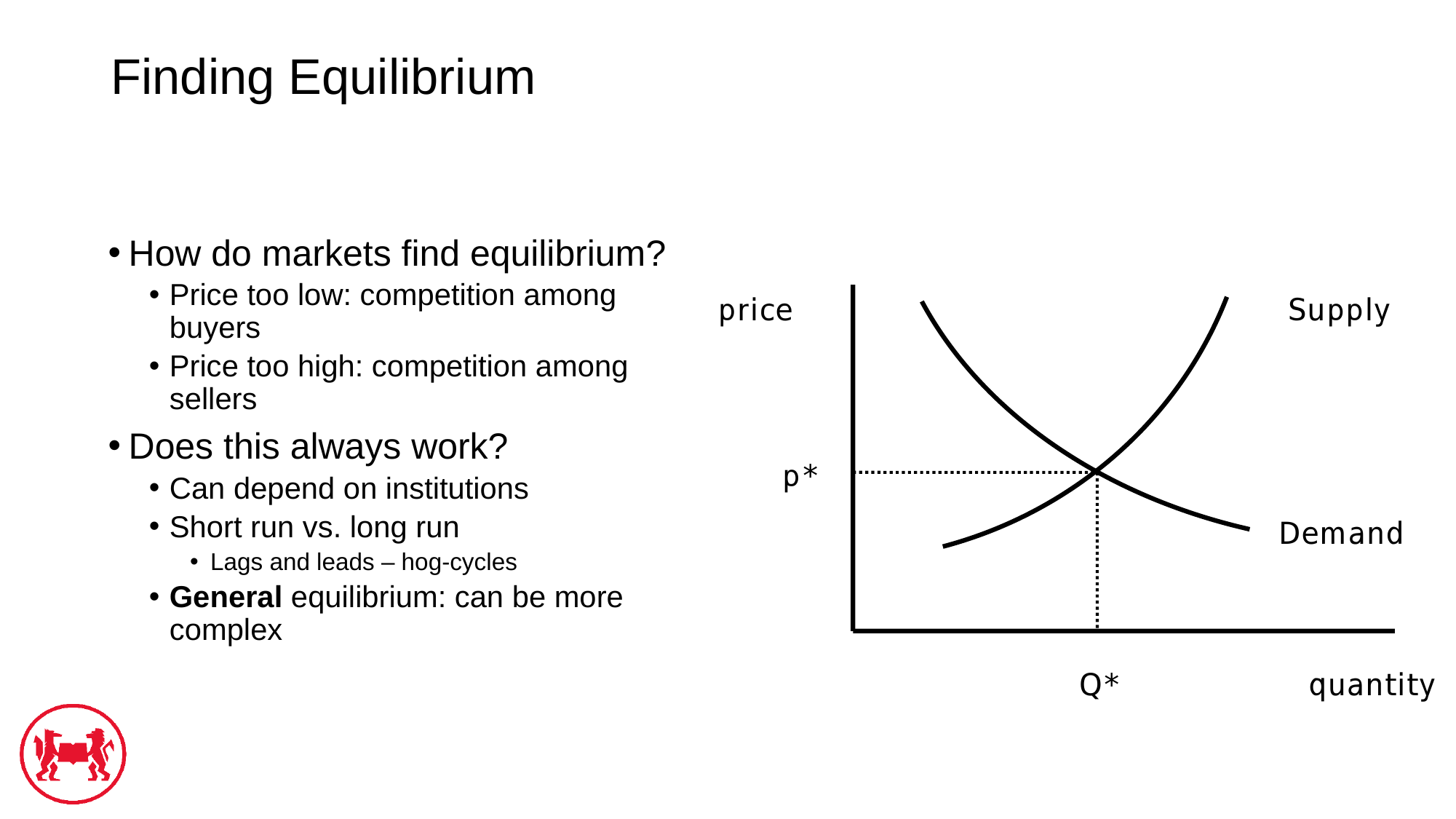

# Finding Equilibrium

price

Supply
p*

Demand

Q*
quantity
How do markets find equilibrium?
Price too low: competition among buyers
Price too high: competition among sellers
Does this always work?
Can depend on institutions
Short run vs. long run
Lags and leads – hog-cycles
General equilibrium: can be more complex